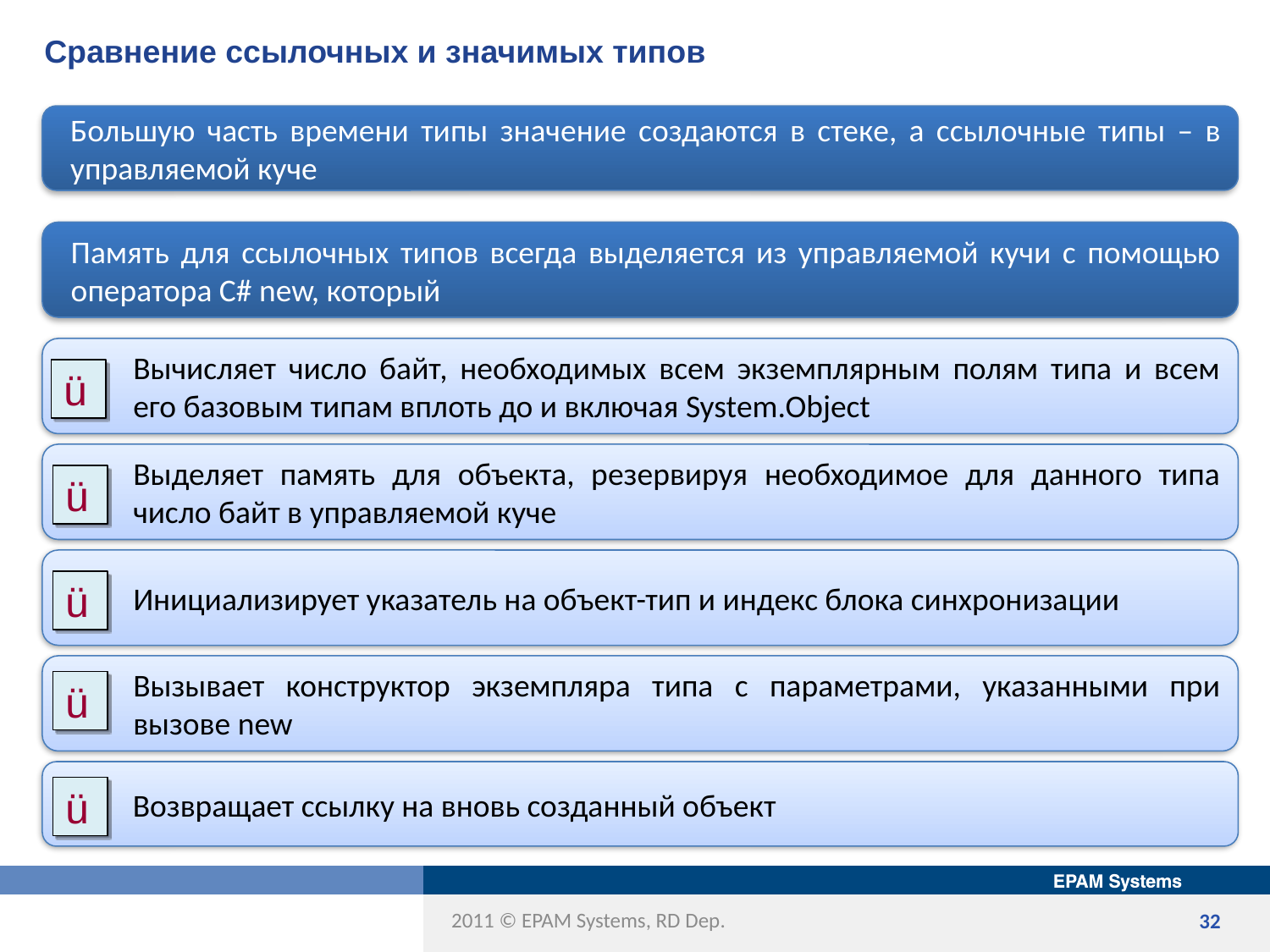

# Сравнение ссылочных и значимых типов

Большую часть времени типы значение создаются в стеке, а ссылочные типы – в управляемой куче
Память для ссылочных типов всегда выделяется из управляемой кучи с помощью оператора С# new, который
Вычисляет число байт, необходимых всем экземплярным полям типа и всем его базовым типам вплоть до и включая System.Object
ü
Выделяет память для объекта, резервируя необходимое для данного типа число байт в управляемой куче
ü
Инициализирует указатель на объект-тип и индекс блока синхронизации
ü
Вызывает конструктор экземпляра типа с параметрами, указанными при вызове new
ü
Возвращает ссылку на вновь созданный объект
ü